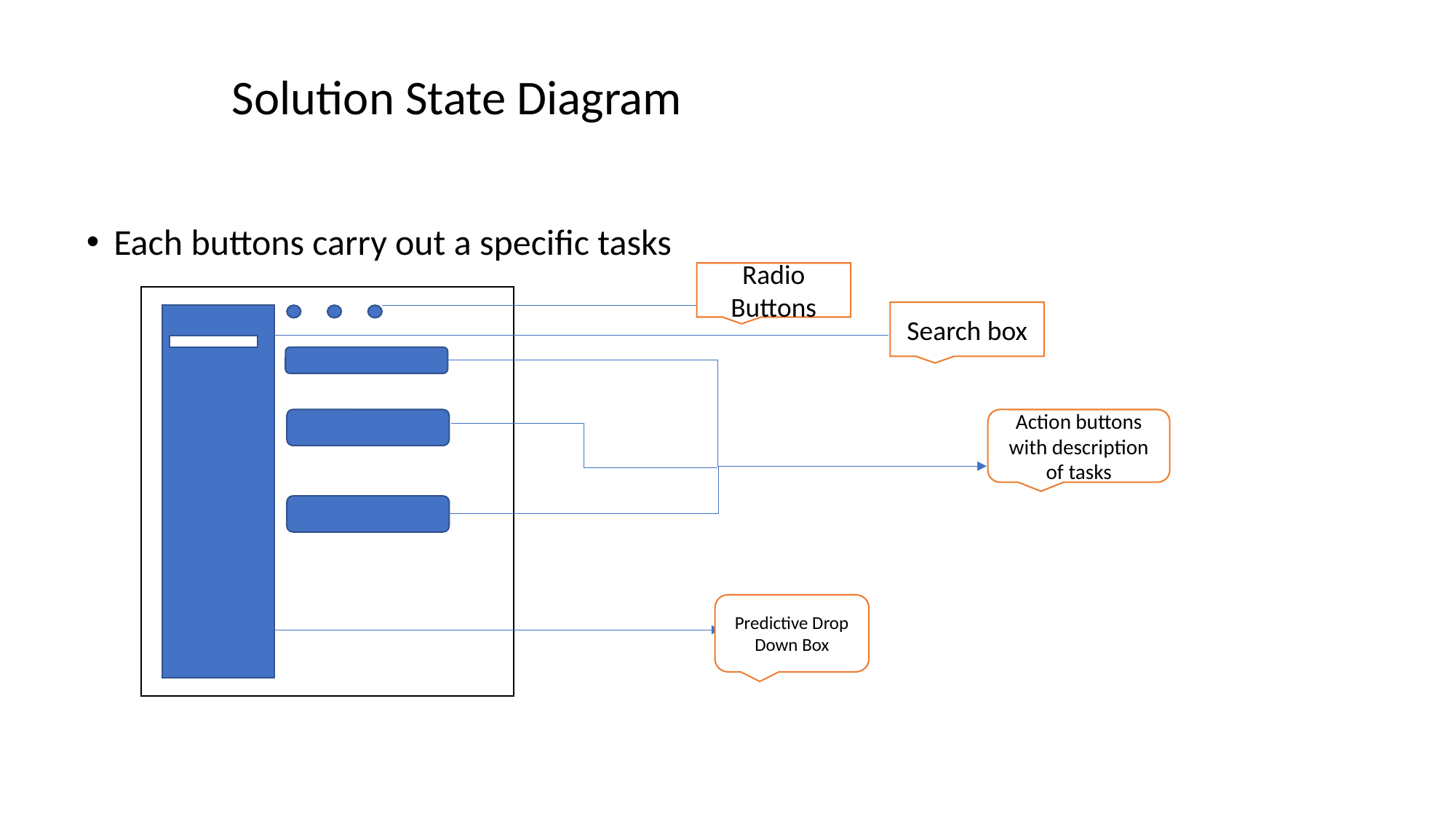

# Solution State Diagram
Each buttons carry out a specific tasks
Radio Buttons

Search box

Action buttons with description of tasks

Predictive Drop Down Box